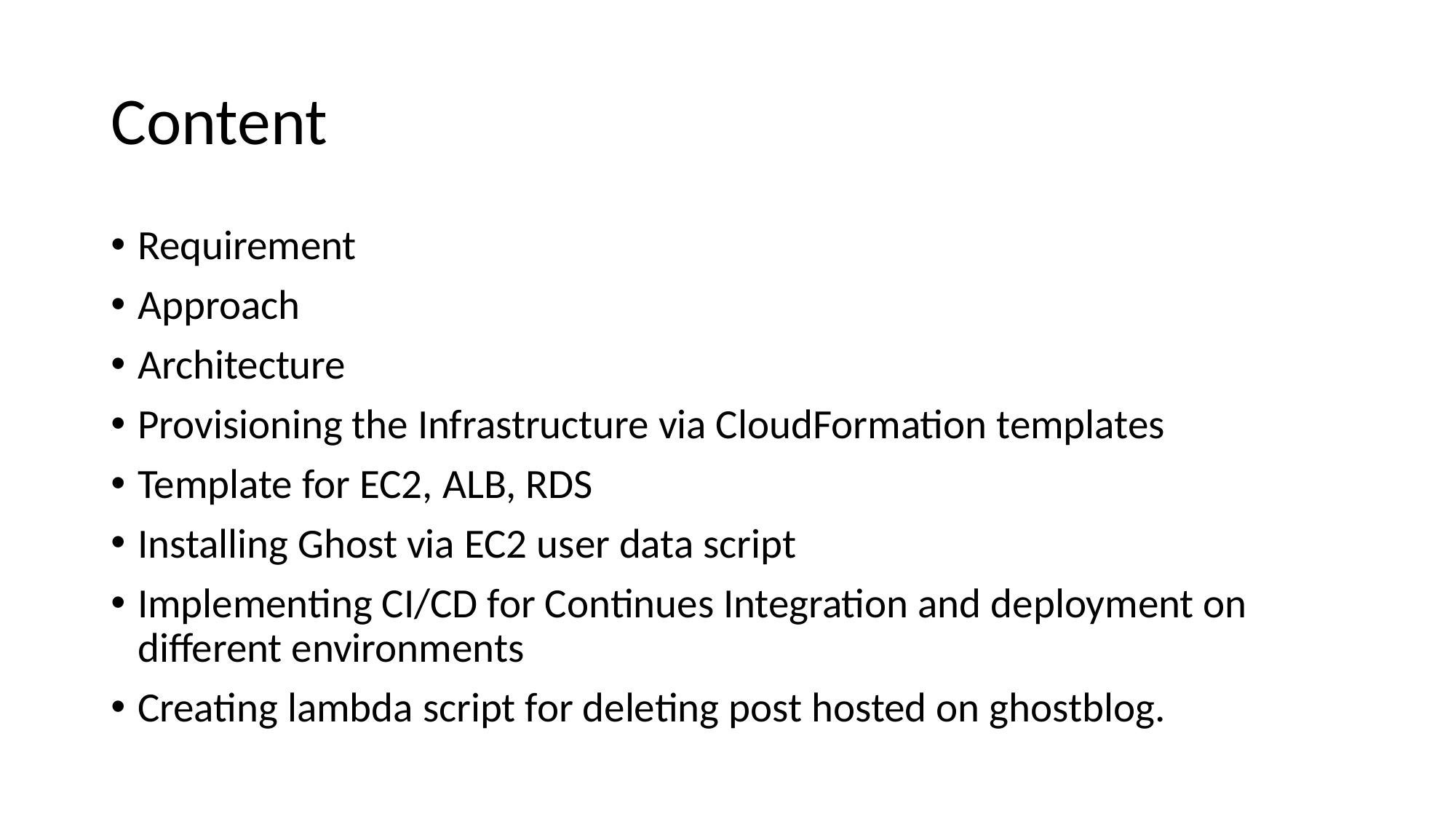

# Content
Requirement
Approach
Architecture
Provisioning the Infrastructure via CloudFormation templates
Template for EC2, ALB, RDS
Installing Ghost via EC2 user data script
Implementing CI/CD for Continues Integration and deployment on different environments
Creating lambda script for deleting post hosted on ghostblog.